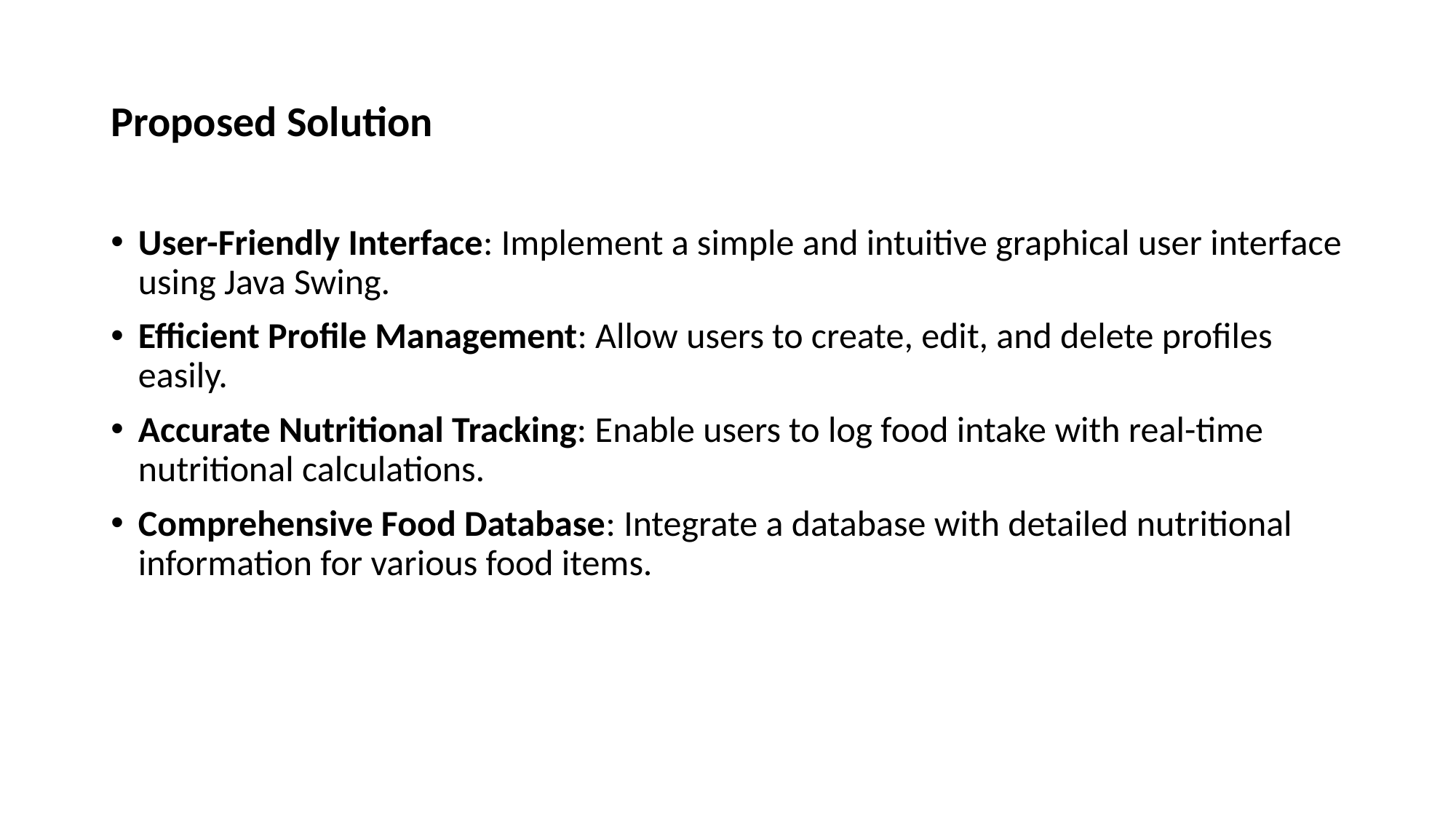

# Proposed Solution
User-Friendly Interface: Implement a simple and intuitive graphical user interface using Java Swing.
Efficient Profile Management: Allow users to create, edit, and delete profiles easily.
Accurate Nutritional Tracking: Enable users to log food intake with real-time nutritional calculations.
Comprehensive Food Database: Integrate a database with detailed nutritional information for various food items.